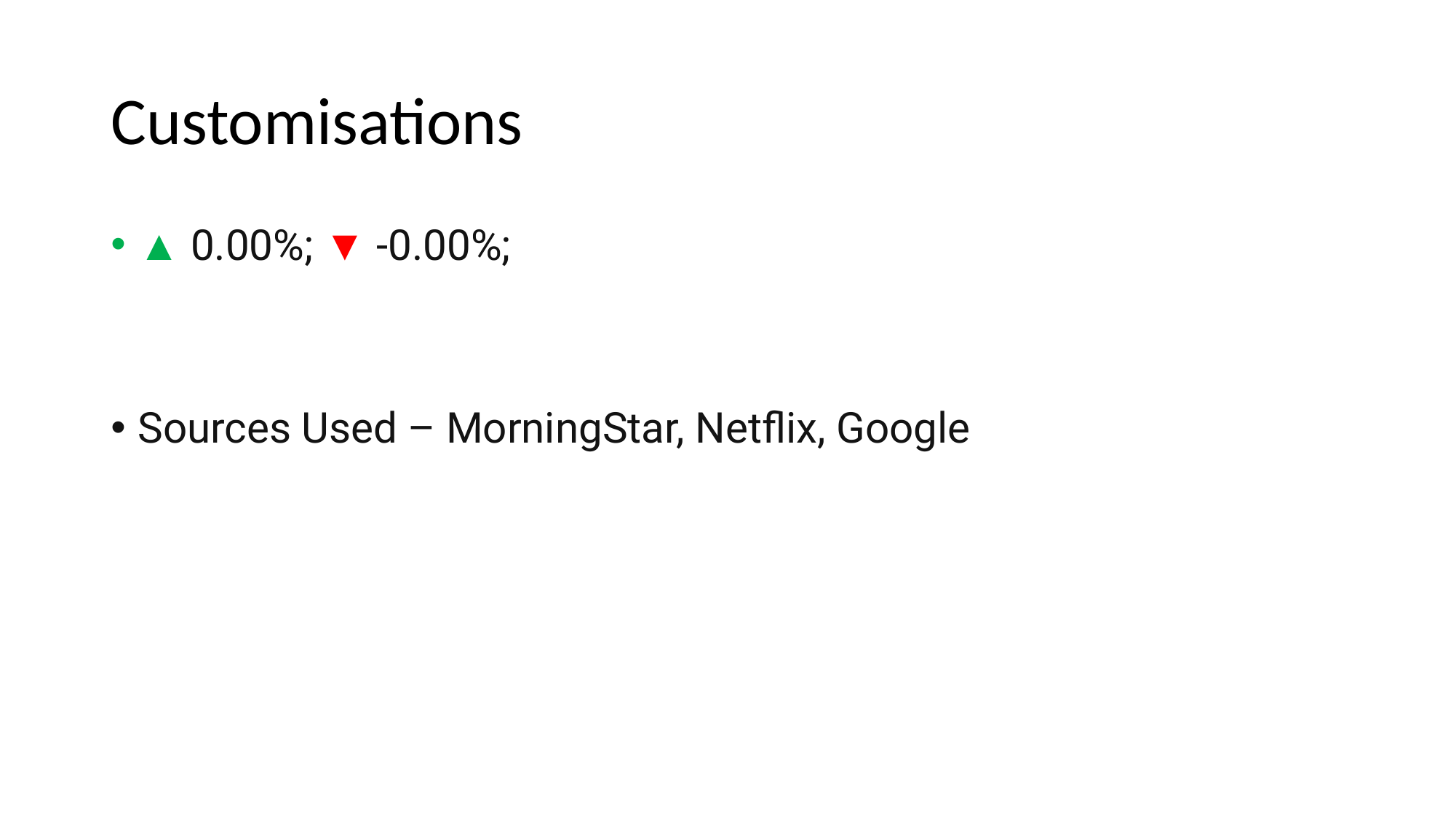

# Customisations
▲ 0.00%; ▼ -0.00%;

Sources Used – MorningStar, Netflix, Google